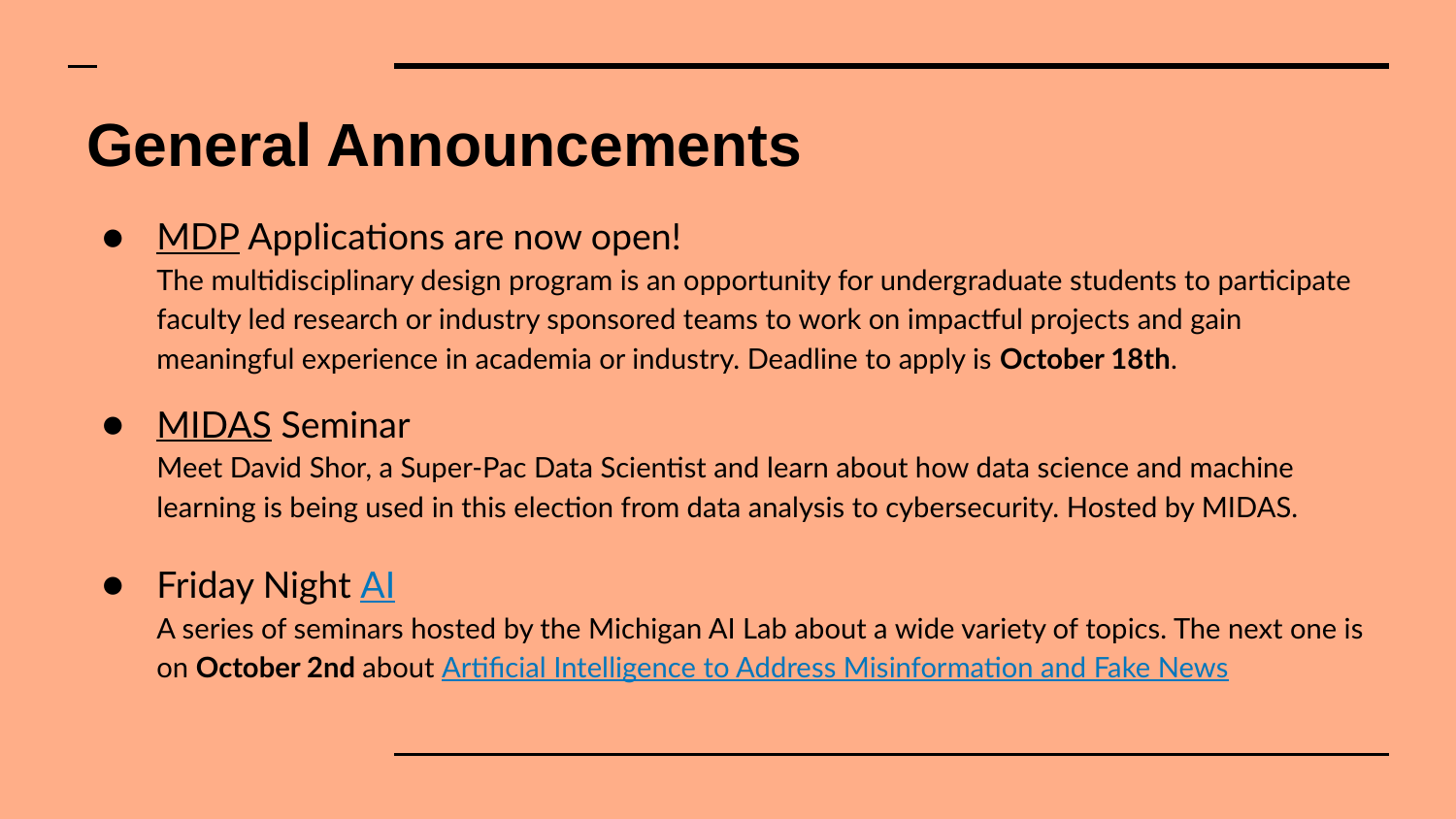

# General Announcements
MDP Applications are now open!
The multidisciplinary design program is an opportunity for undergraduate students to participate faculty led research or industry sponsored teams to work on impactful projects and gain meaningful experience in academia or industry. Deadline to apply is October 18th.
MIDAS Seminar
Meet David Shor, a Super-Pac Data Scientist and learn about how data science and machine learning is being used in this election from data analysis to cybersecurity. Hosted by MIDAS.
Friday Night AI
A series of seminars hosted by the Michigan AI Lab about a wide variety of topics. The next one is on October 2nd about Artificial Intelligence to Address Misinformation and Fake News